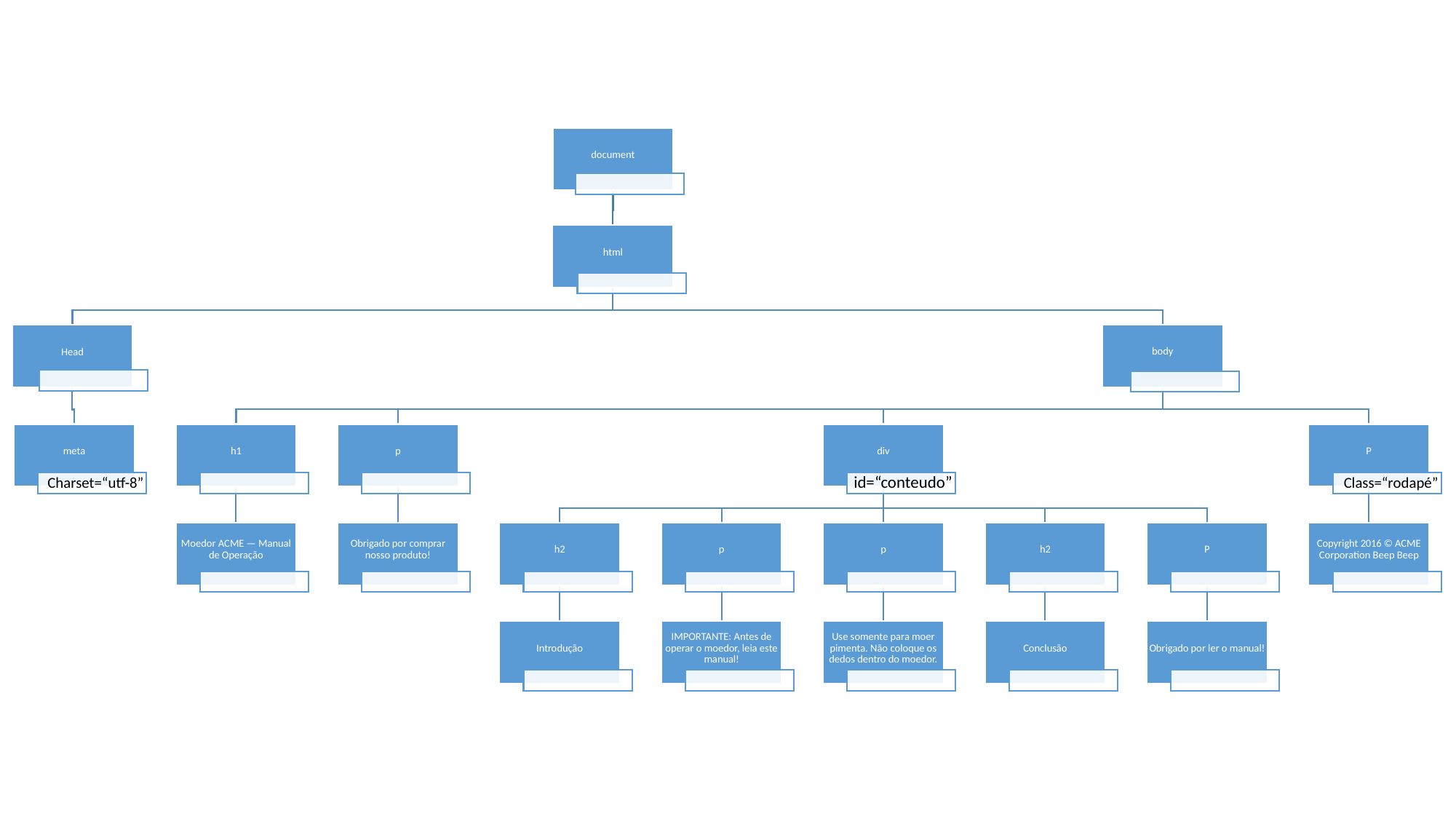

document

html

Head

meta
Charset=“utf-8”
body

h1

Moedor ACME — Manual de Operação

p

Obrigado por comprar nosso produto!

div
id=“conteudo”
h2

Introdução

p

IMPORTANTE: Antes de operar o moedor, leia este manual!

p

Use somente para moer pimenta. Não coloque os dedos dentro do moedor.

h2

Conclusão

P

Obrigado por ler o manual!

P
Class=“rodapé”
Copyright 2016 © ACME Corporation Beep Beep